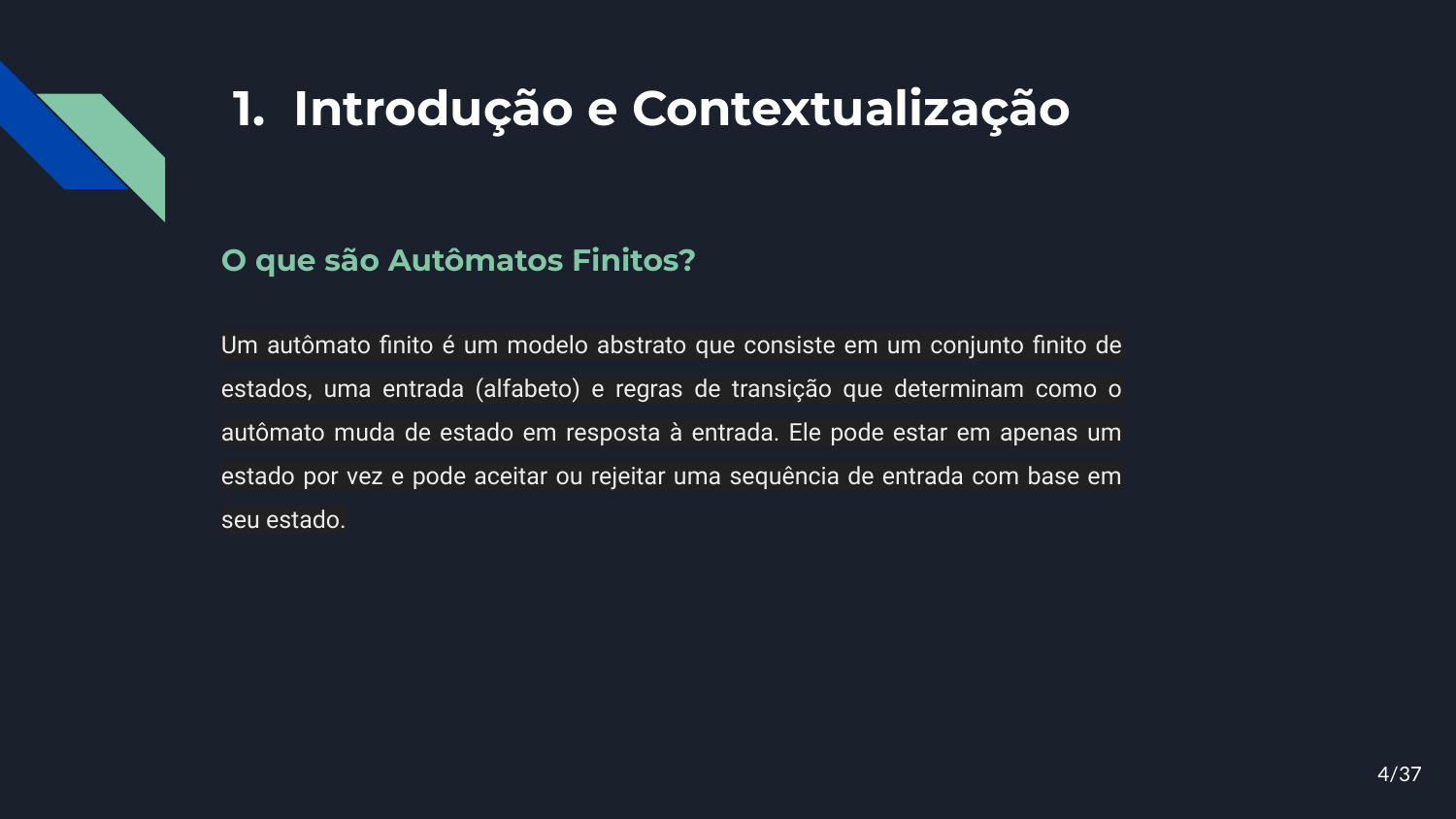

# Introdução e Contextualização
O que são Autômatos Finitos?

Um autômato finito é um modelo abstrato que consiste em um conjunto finito de estados, uma entrada (alfabeto) e regras de transição que determinam como o autômato muda de estado em resposta à entrada. Ele pode estar em apenas um estado por vez e pode aceitar ou rejeitar uma sequência de entrada com base em seu estado.

4/37